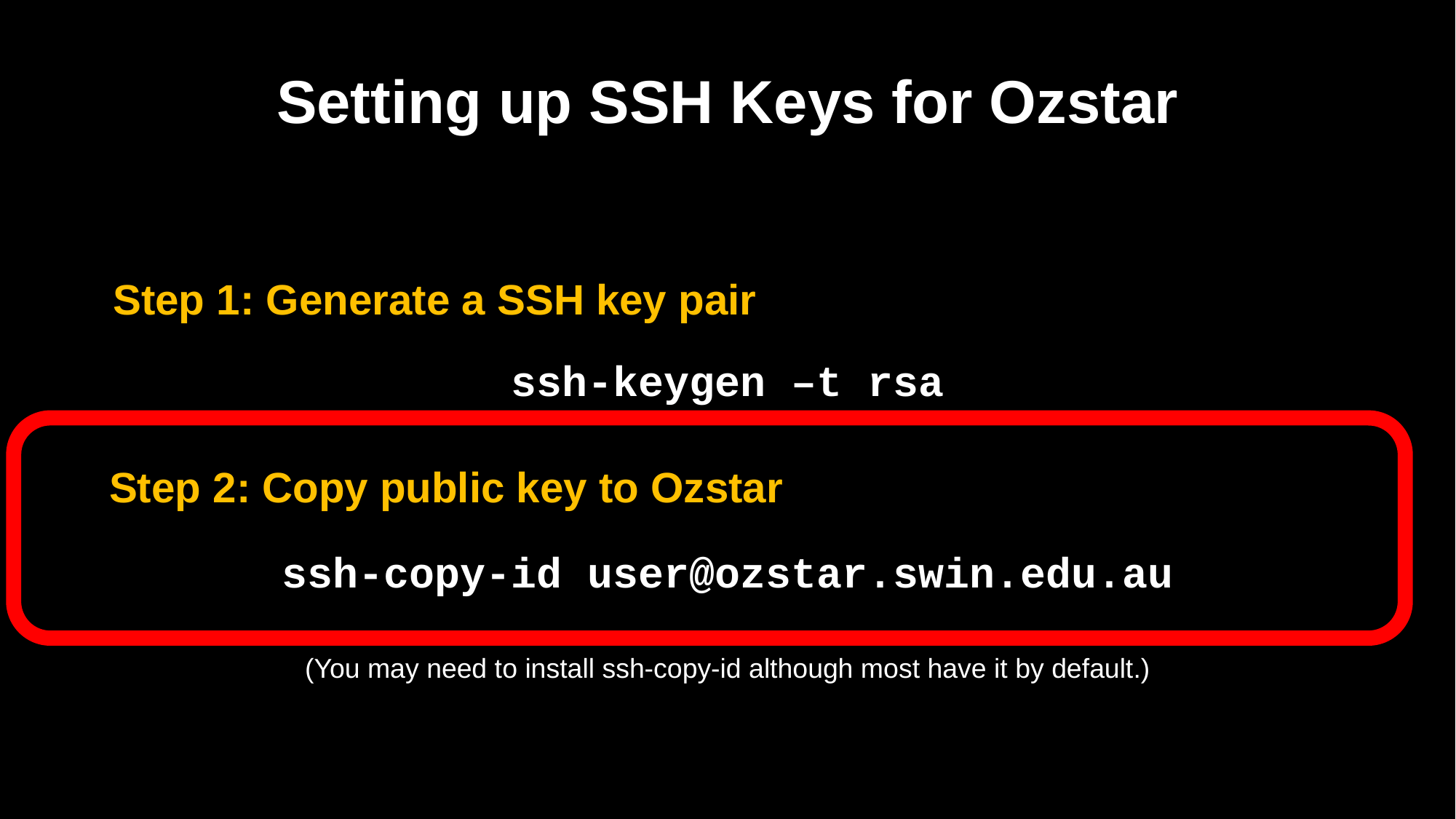

Setting up SSH Keys for Ozstar
Step 1: Generate a SSH key pair
ssh-keygen –t rsa

Step 2: Copy public key to Ozstar
ssh-copy-id user@ozstar.swin.edu.au
(You may need to install ssh-copy-id although most have it by default.)